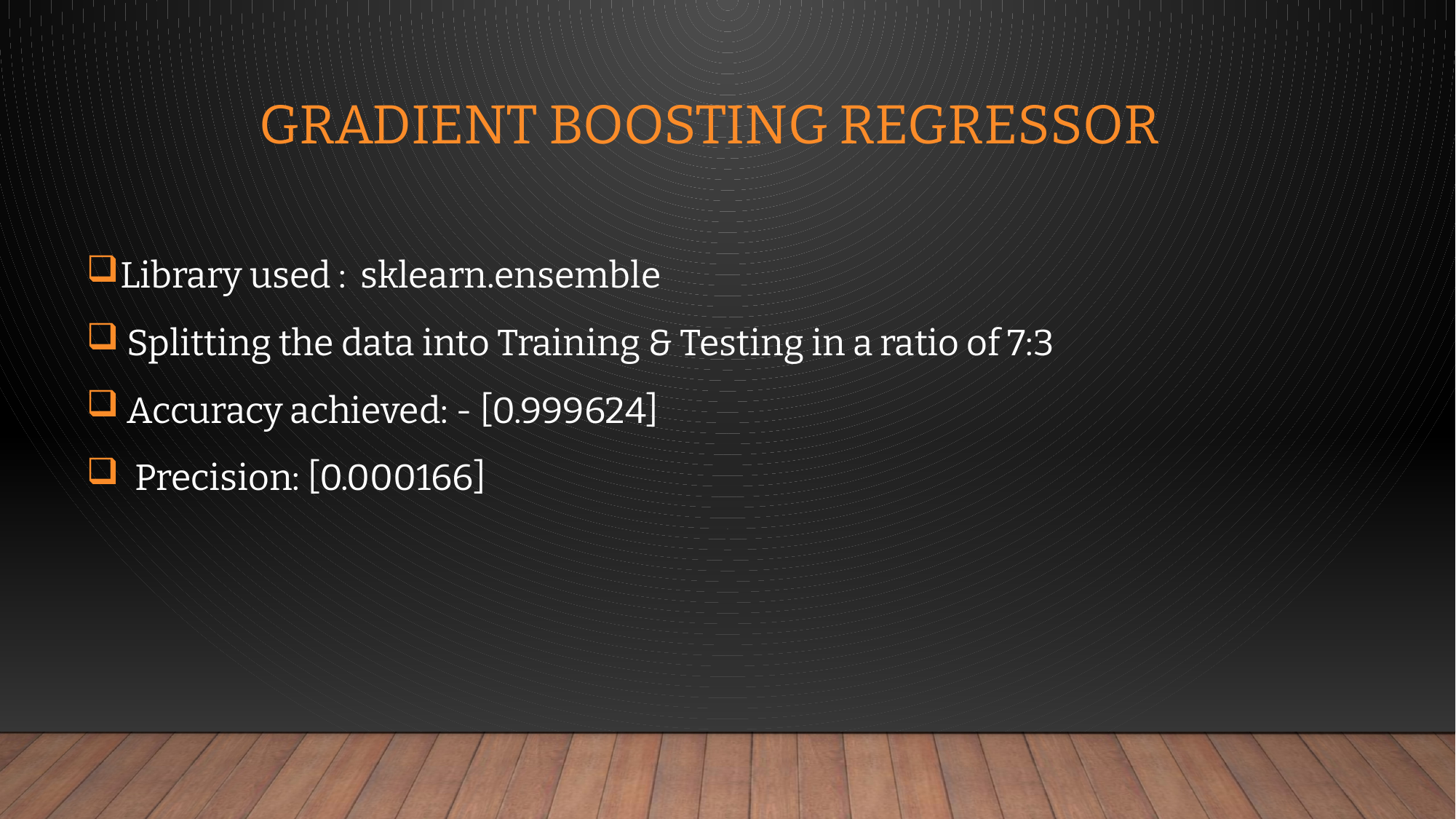

# Gradient Boosting Regressor
Library used :  sklearn.ensemble
Splitting the data into Training & Testing in a ratio of 7:3
Accuracy achieved: - [0.999624]
 Precision: [0.000166]